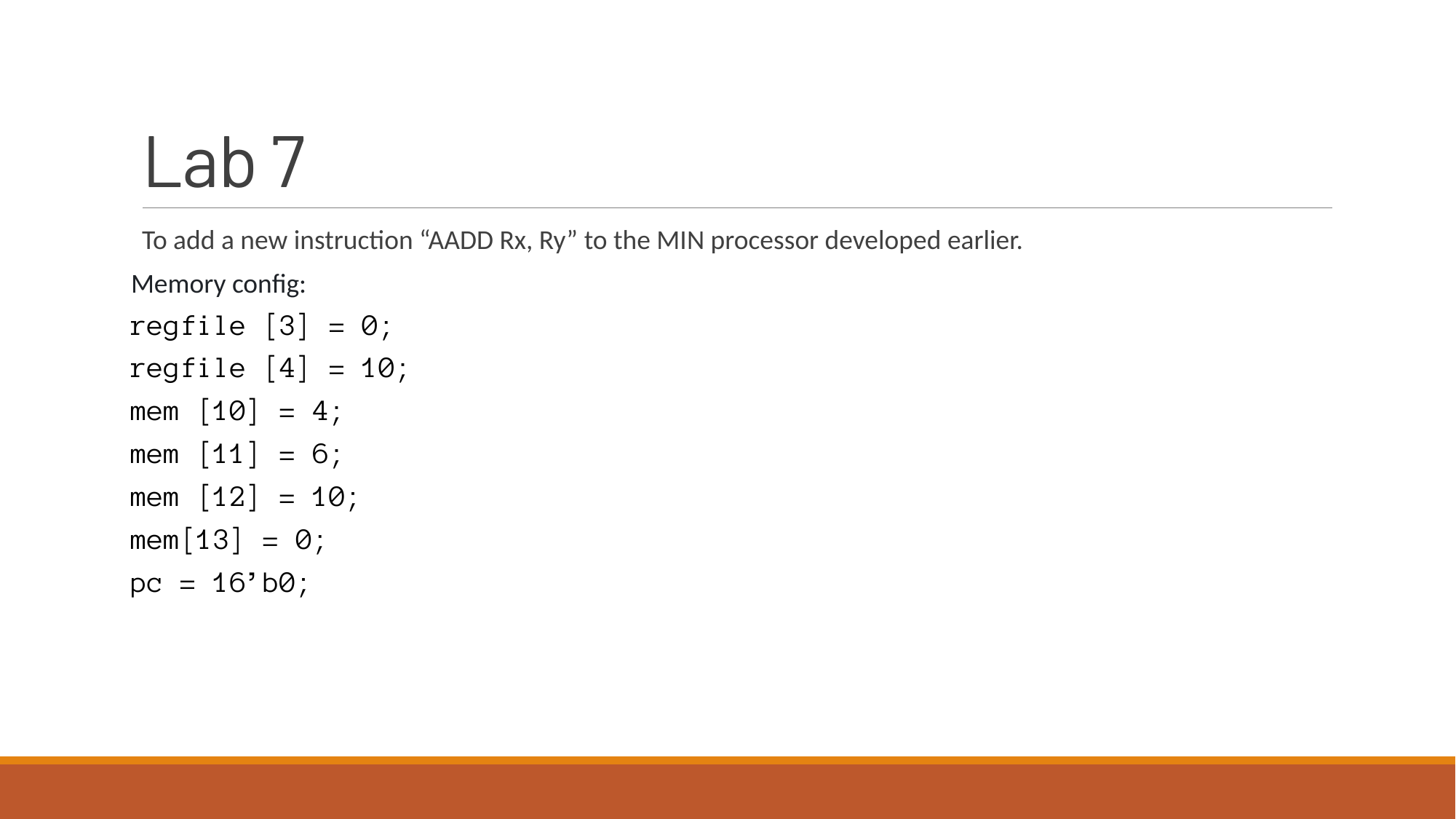

# Lab 7
To add a new instruction “AADD Rx, Ry” to the MIN processor developed earlier.
Memory config:
regfile [3] = 0;
regfile [4] = 10;
mem [10] = 4;
mem [11] = 6;
mem [12] = 10;
mem[13] = 0;
pc = 16’b0;